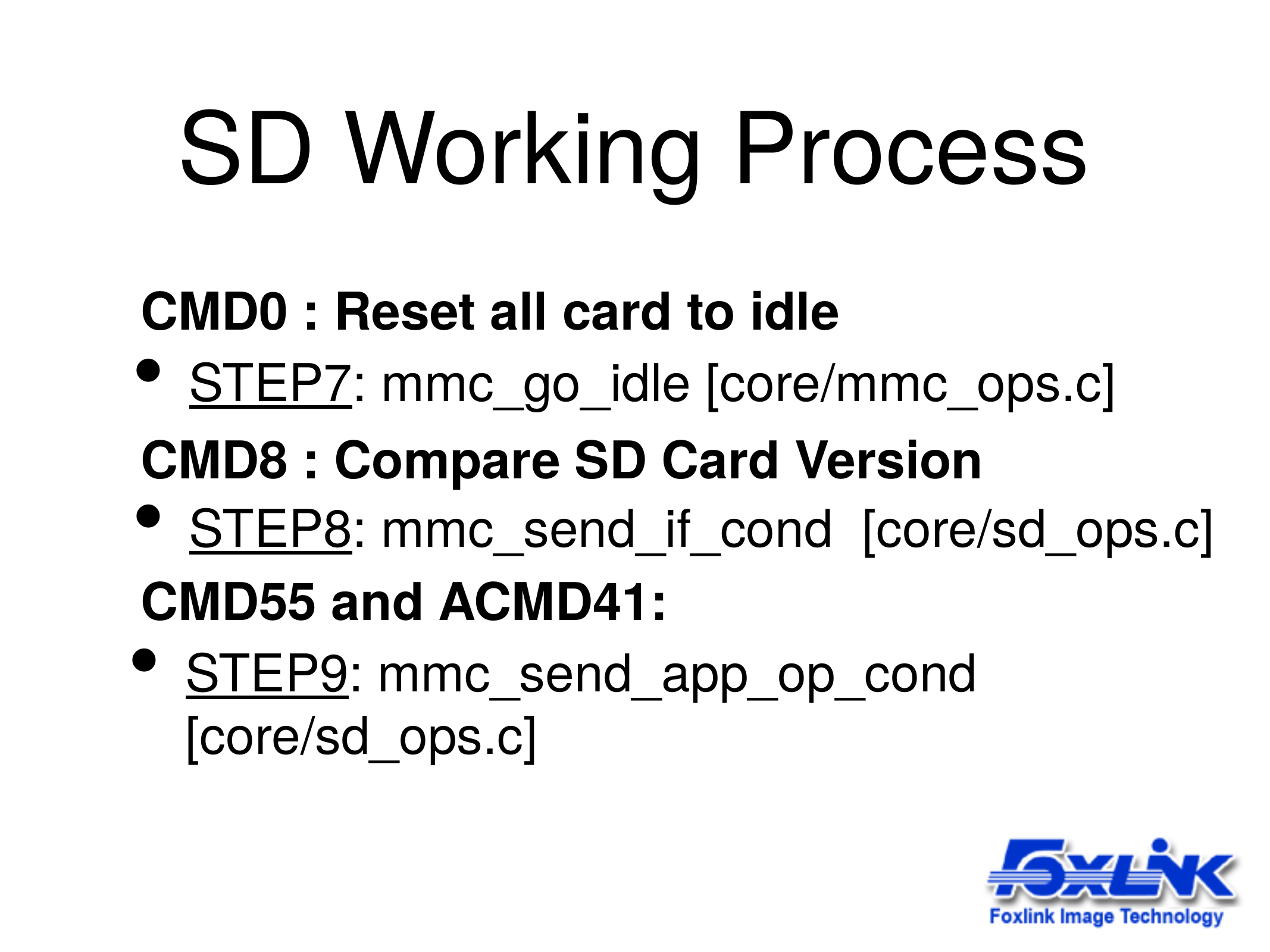

# SD Working Process
CMD0 : Reset all card to idle
STEP7: mmc_go_idle [core/mmc_ops.c]
CMD8 : Compare SD Card Version
STEP8: mmc_send_if_cond  [core/sd_ops.c]
CMD55 and ACMD41:
STEP9: mmc_send_app_op_cond                 [core/sd_ops.c]